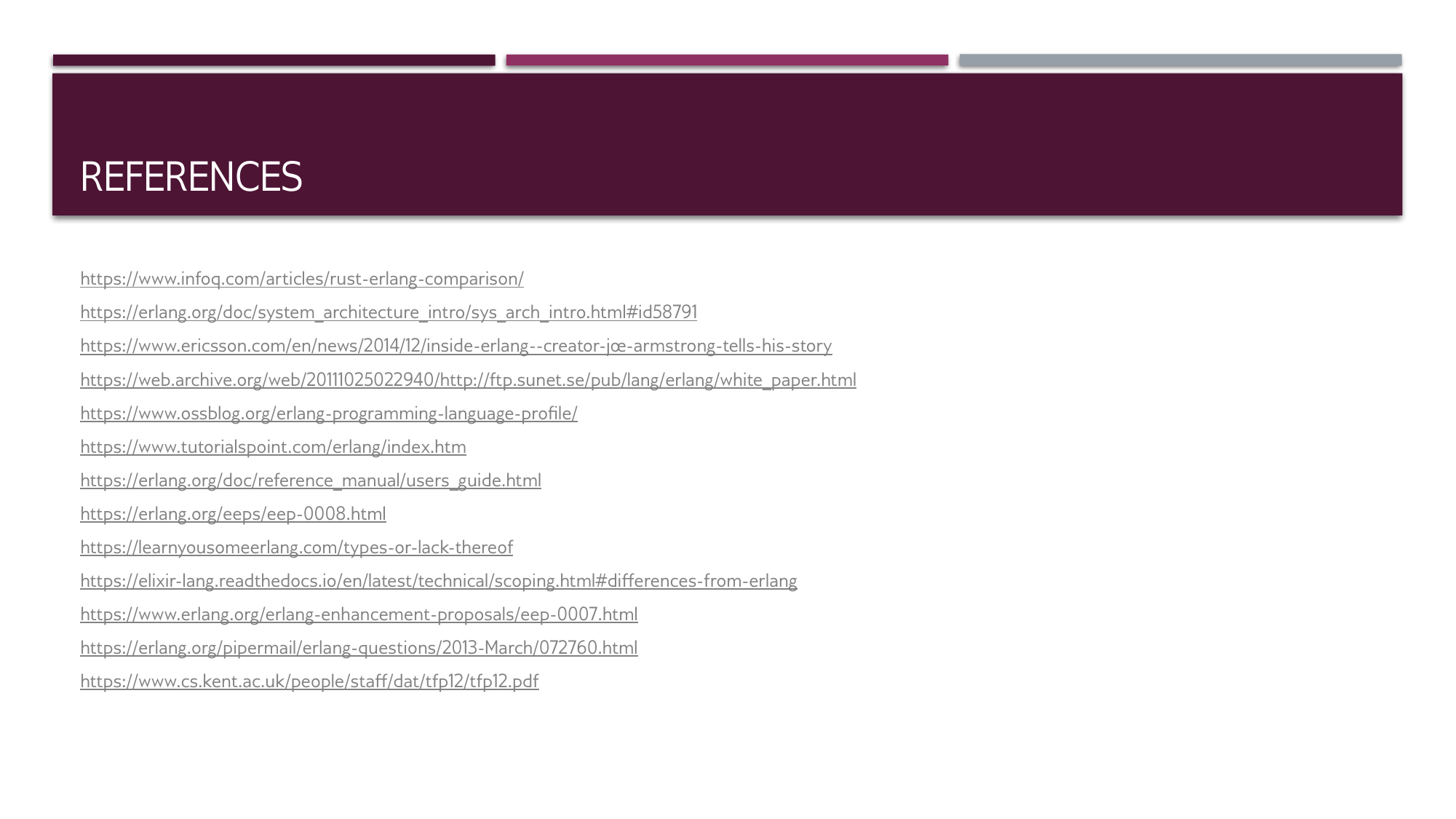

# References
https://www.infoq.com/articles/rust-erlang-comparison/
https://erlang.org/doc/system_architecture_intro/sys_arch_intro.html#id58791
https://www.ericsson.com/en/news/2014/12/inside-erlang--creator-joe-armstrong-tells-his-story
https://web.archive.org/web/20111025022940/http://ftp.sunet.se/pub/lang/erlang/white_paper.html
https://www.ossblog.org/erlang-programming-language-profile/
https://www.tutorialspoint.com/erlang/index.htm
https://erlang.org/doc/reference_manual/users_guide.html
https://erlang.org/eeps/eep-0008.html
https://learnyousomeerlang.com/types-or-lack-thereof
https://elixir-lang.readthedocs.io/en/latest/technical/scoping.html#differences-from-erlang
https://www.erlang.org/erlang-enhancement-proposals/eep-0007.html
https://erlang.org/pipermail/erlang-questions/2013-March/072760.html
https://www.cs.kent.ac.uk/people/staff/dat/tfp12/tfp12.pdf